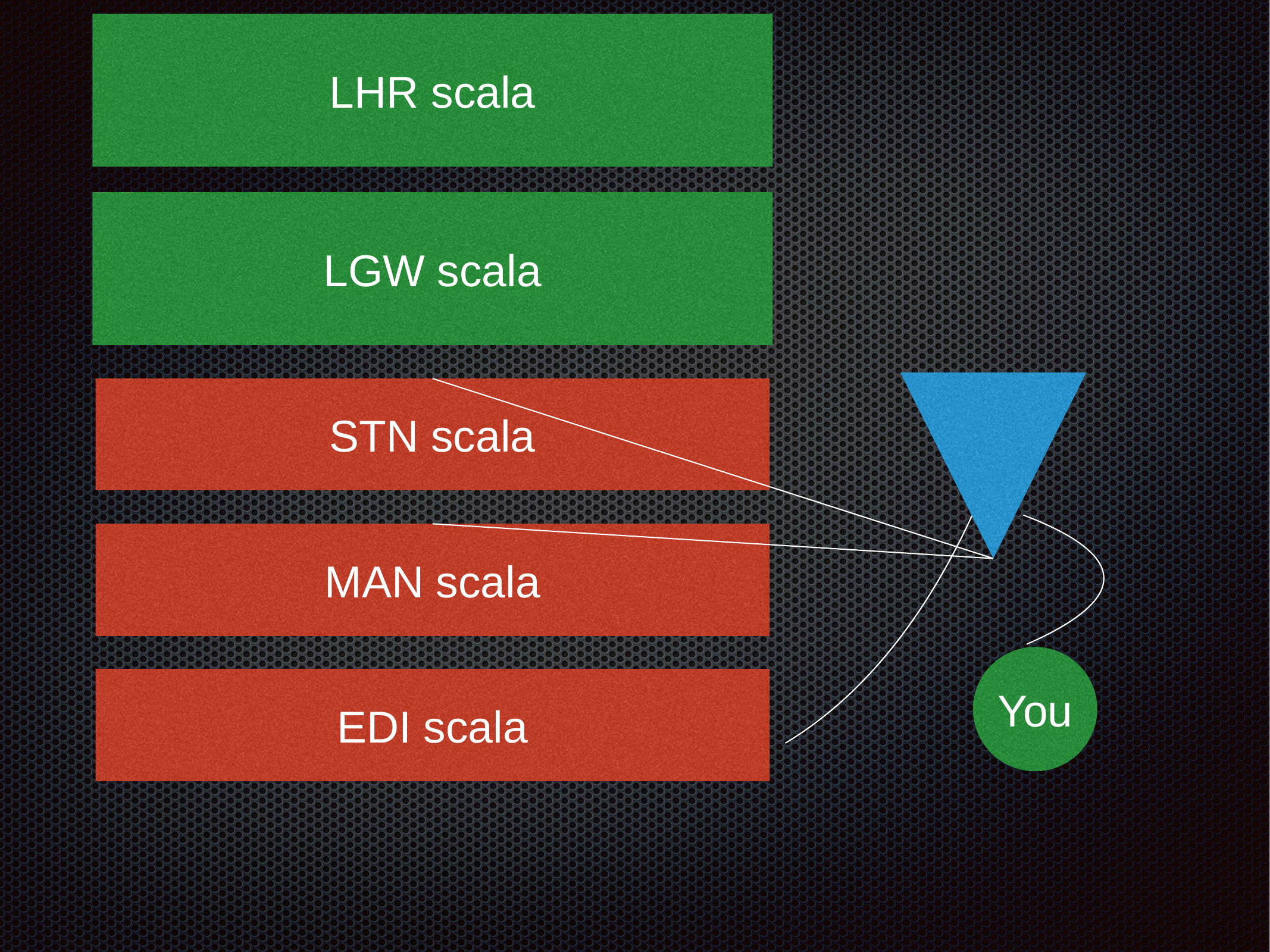

LHR scala
LGW scala

STN scala

MAN scala
You
EDI scala